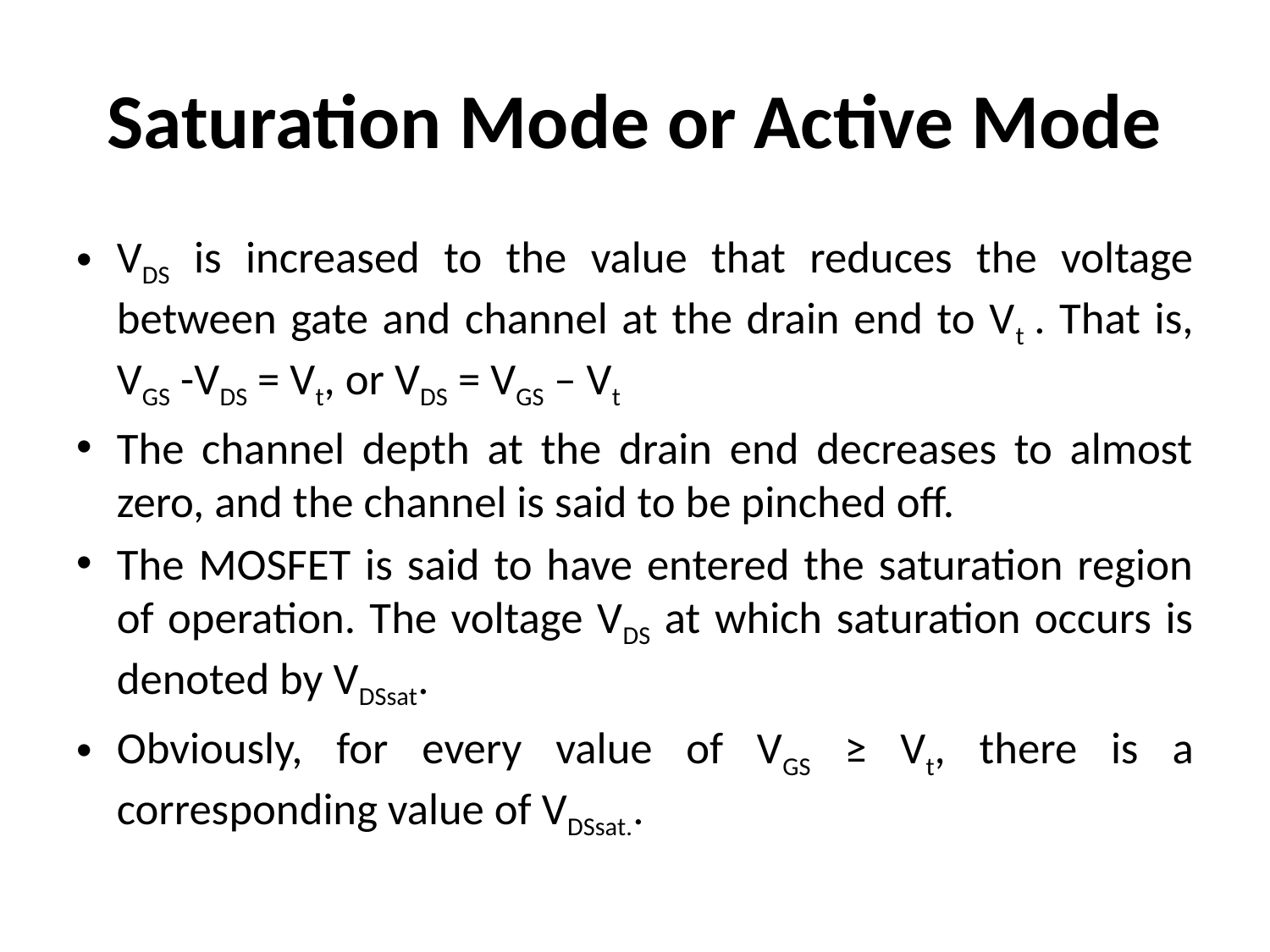

# Saturation Mode or Active Mode
VDS is increased to the value that reduces the voltage between gate and channel at the drain end to Vt . That is, VGS -VDS = Vt, or VDS = VGS – Vt
The channel depth at the drain end decreases to almost zero, and the channel is said to be pinched off.
The MOSFET is said to have entered the saturation region of operation. The voltage VDS at which saturation occurs is denoted by VDSsat.
Obviously, for every value of VGS ≥ Vt, there is a corresponding value of VDSsat..